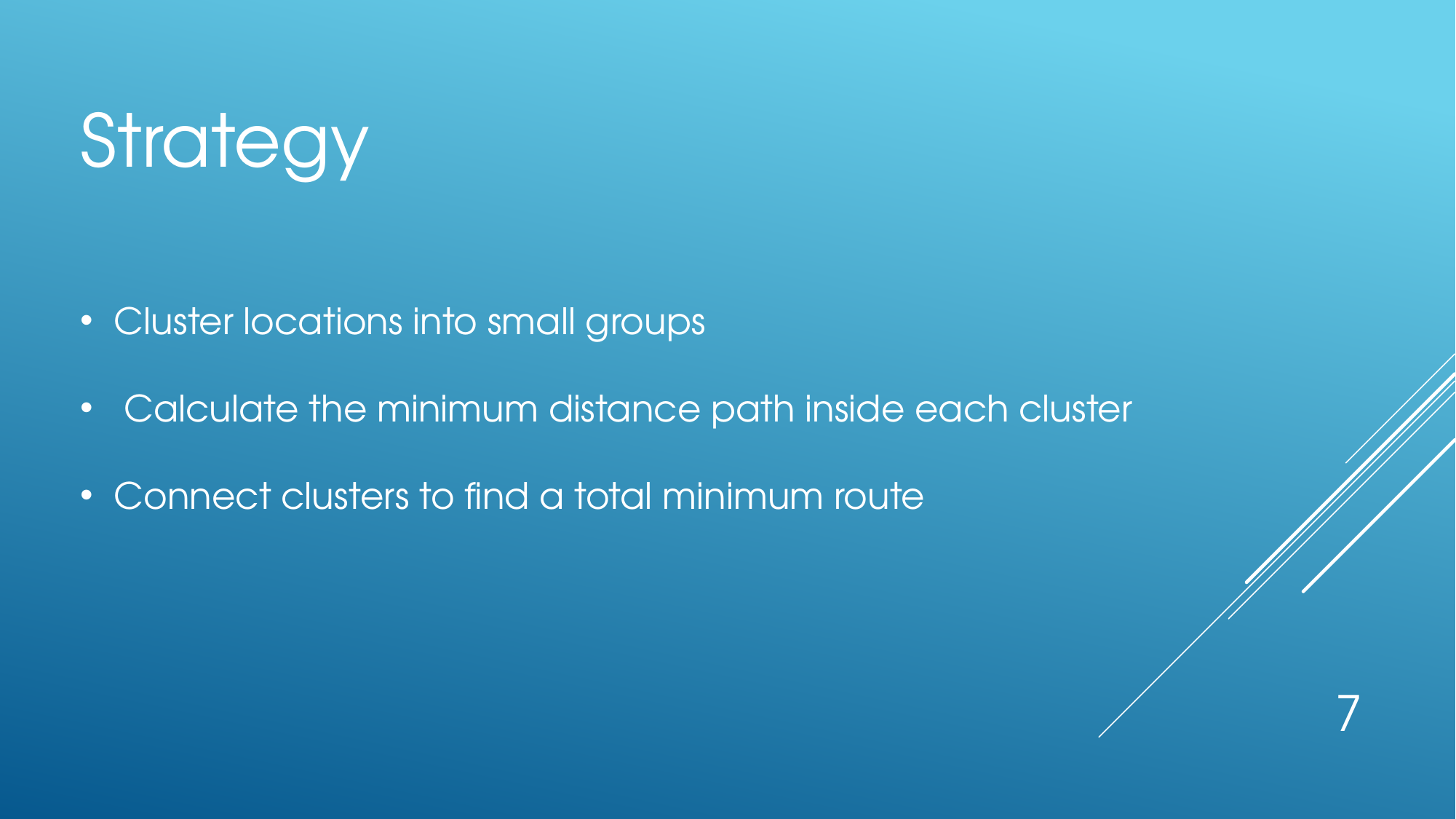

Strategy

Cluster locations into small groups

 Calculate the minimum distance path inside each cluster

Connect clusters to find a total minimum route

7